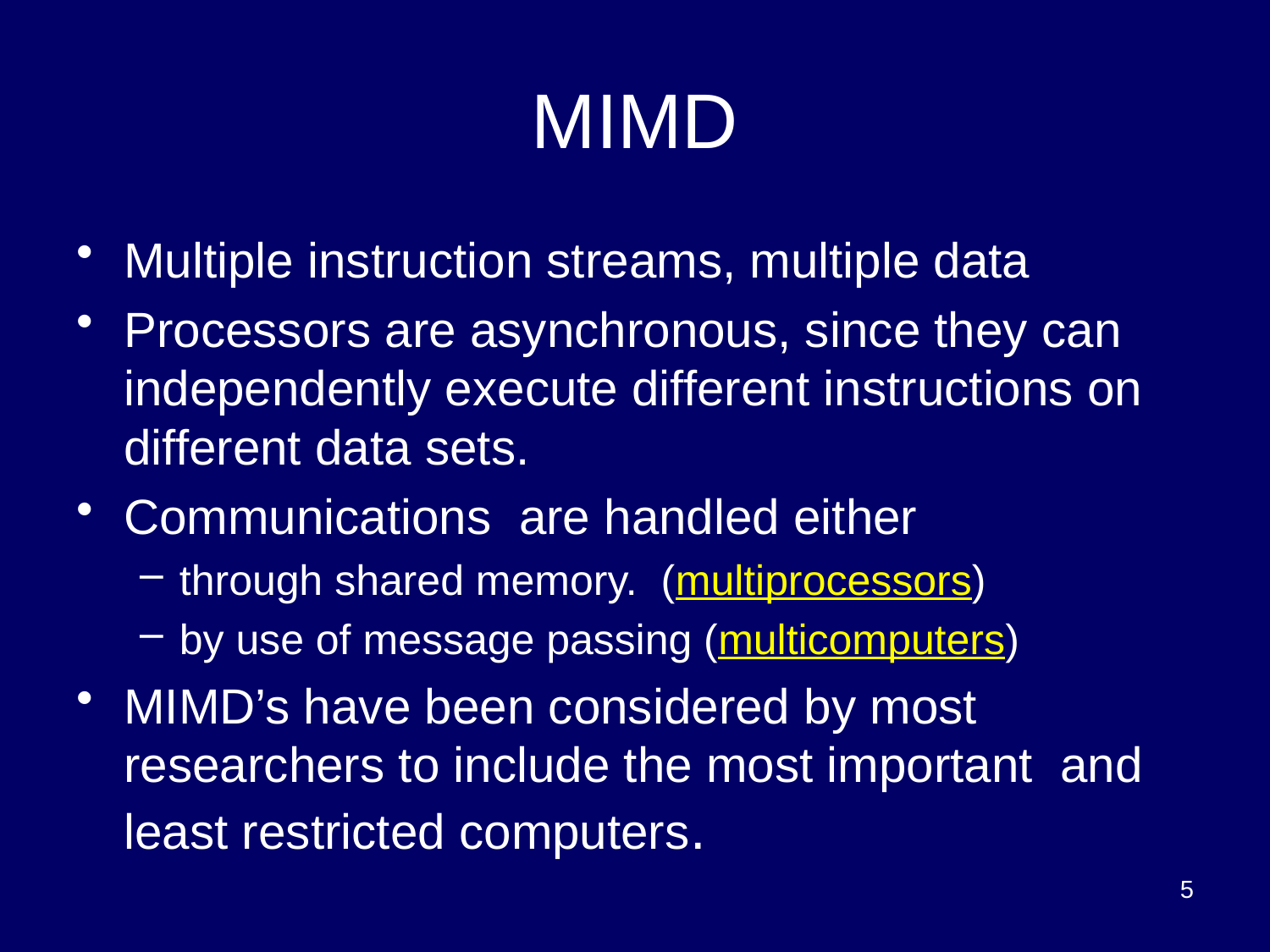

# MIMD
Multiple instruction streams, multiple data
Processors are asynchronous, since they can independently execute different instructions on different data sets.
Communications  are handled either
through shared memory.  (multiprocessors)
by use of message passing (multicomputers)
MIMD’s have been considered by most researchers to include the most important  and least restricted computers.

5